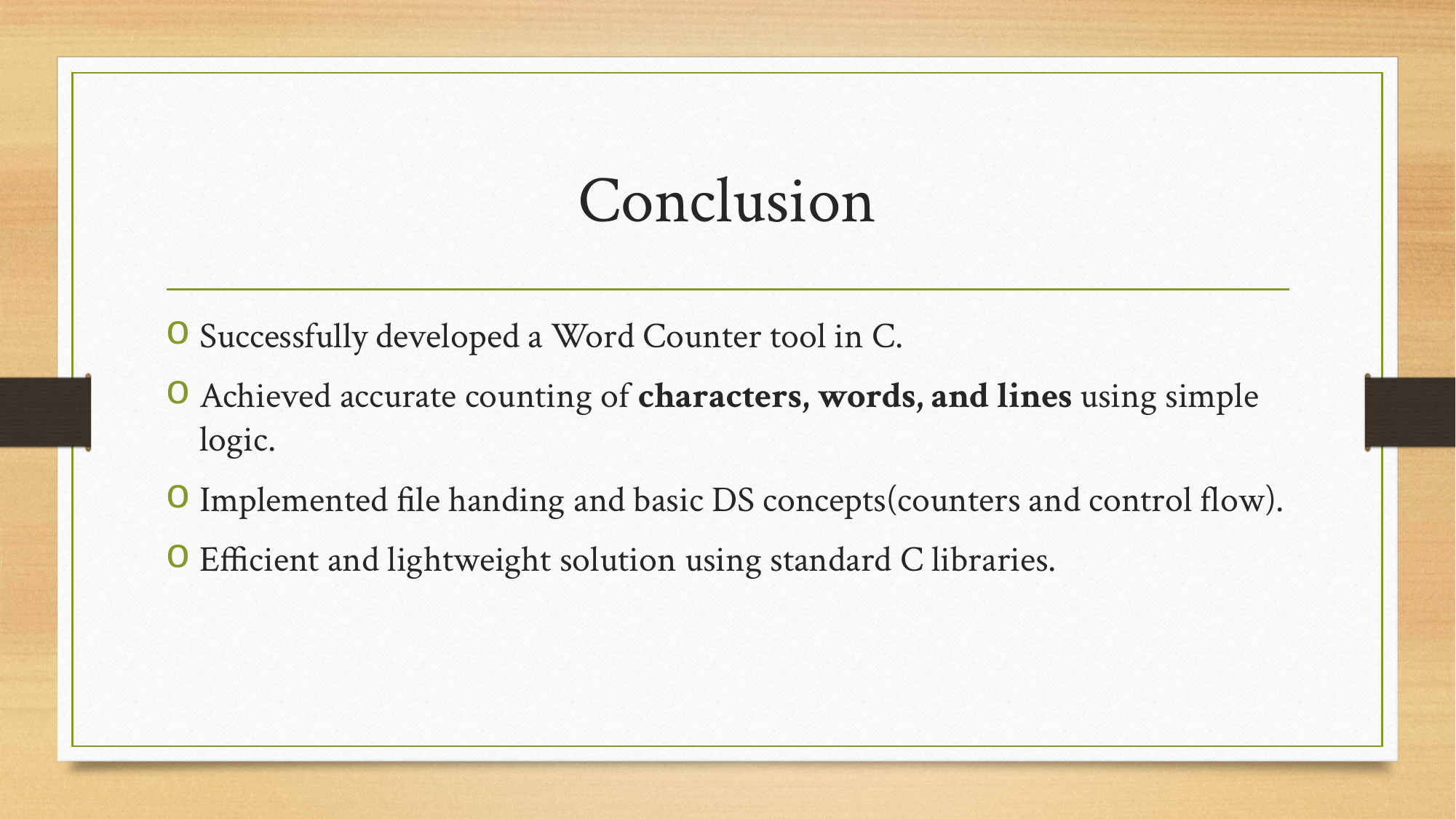

# Conclusion
Successfully developed a Word Counter tool in C.
Achieved accurate counting of characters, words, and lines using simple logic.
Implemented file handing and basic DS concepts(counters and control flow).
Efficient and lightweight solution using standard C libraries.